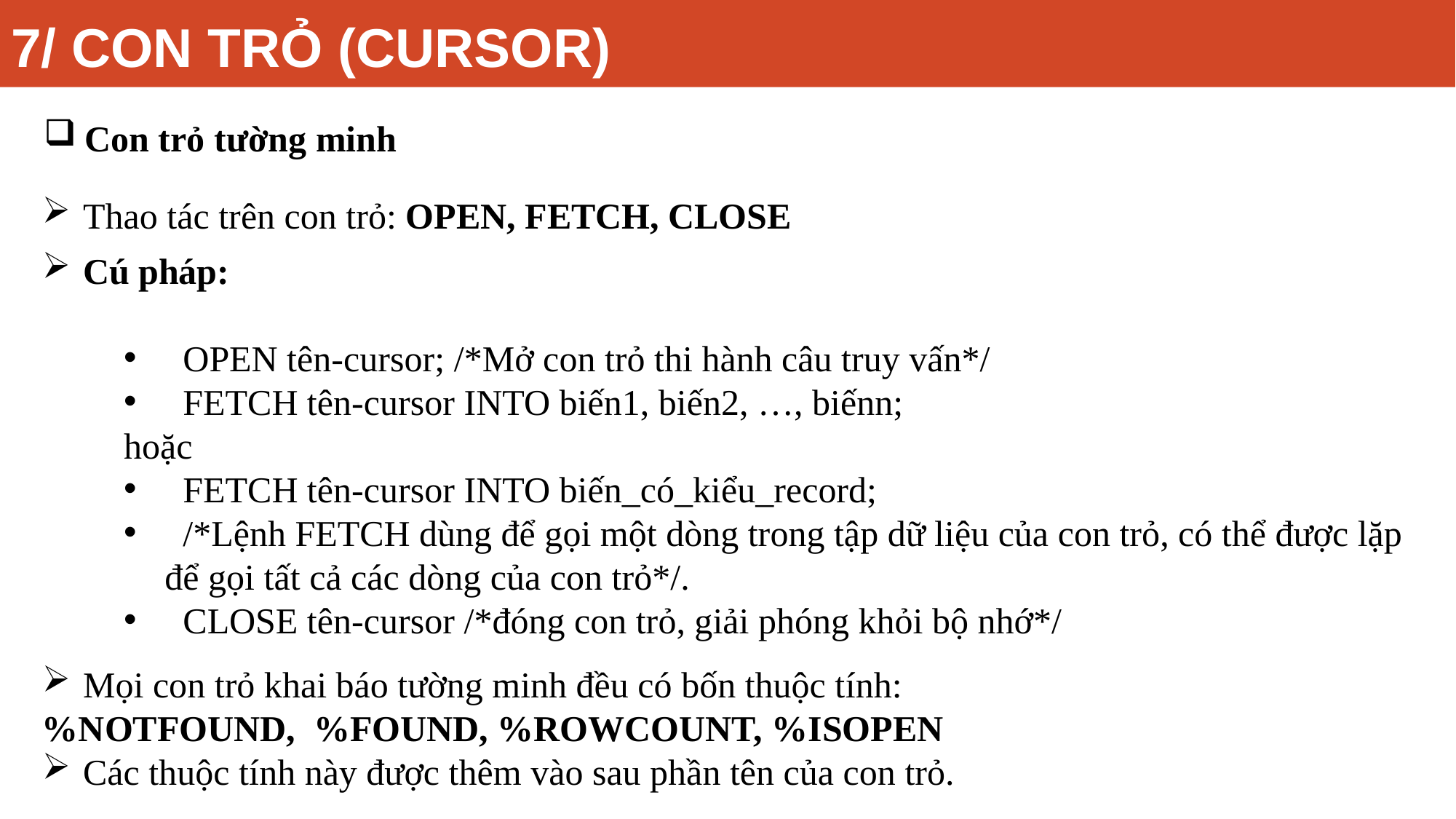

# 7/ CON TRỎ (CURSOR)
Con trỏ tường minh
Thao tác trên con trỏ: OPEN, FETCH, CLOSE
Cú pháp:

  OPEN tên-cursor; /*Mở con trỏ thi hành câu truy vấn*/
  FETCH tên-cursor INTO biến1, biến2, …, biếnn;
hoặc
  FETCH tên-cursor INTO biến_có_kiểu_record;
  /*Lệnh FETCH dùng để gọi một dòng trong tập dữ liệu của con trỏ, có thể được lặp để gọi tất cả các dòng của con trỏ*/.
  CLOSE tên-cursor /*đóng con trỏ, giải phóng khỏi bộ nhớ*/
Mọi con trỏ khai báo tường minh đều có bốn thuộc tính:
%NOTFOUND,  %FOUND, %ROWCOUNT, %ISOPEN
Các thuộc tính này được thêm vào sau phần tên của con trỏ.